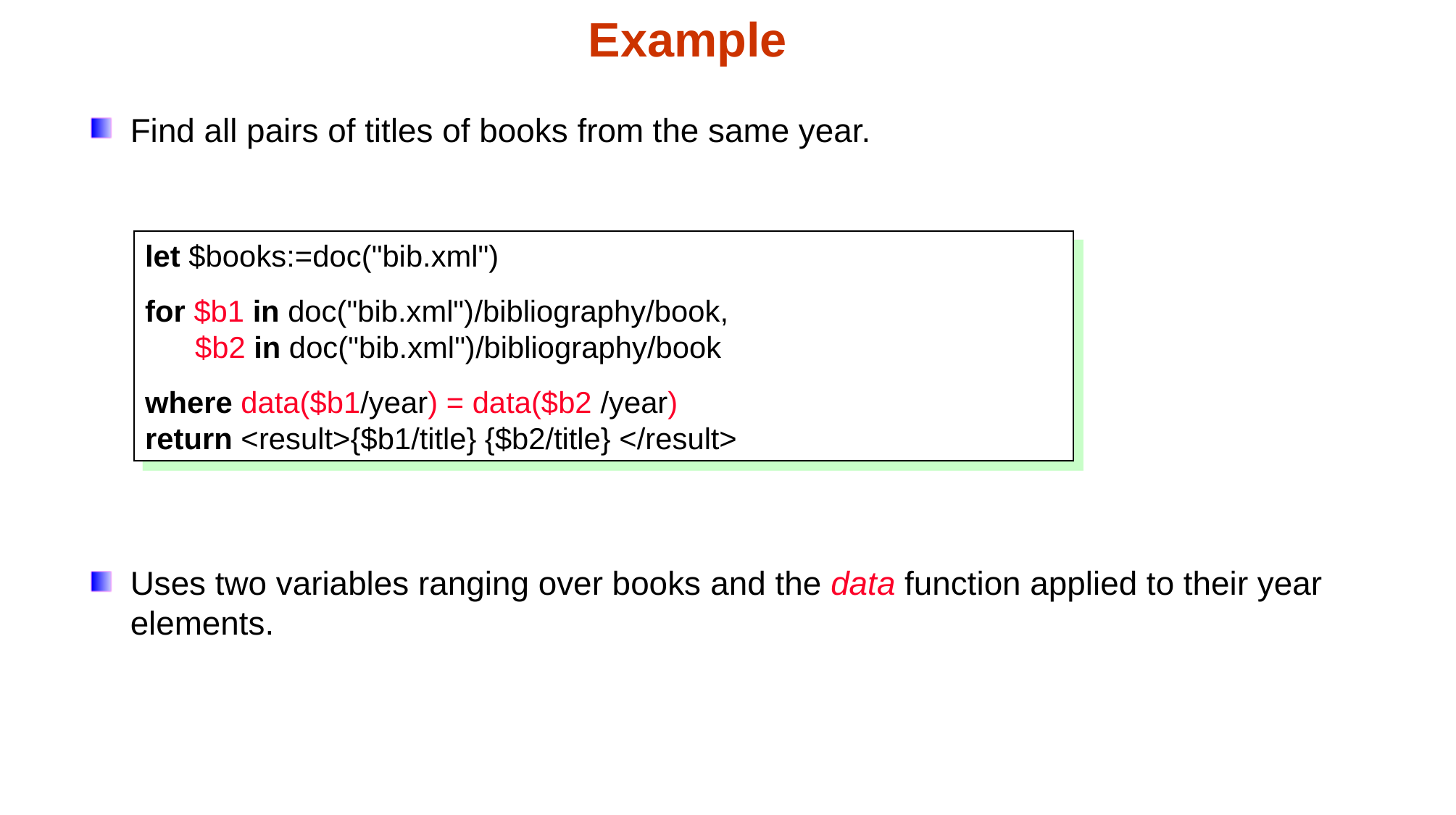

Example
Find all pairs of titles of books from the same year.

Uses two variables ranging over books and the data function applied to their year elements.
let $books:=doc("bib.xml")
for $b1 in doc("bib.xml")/bibliography/book,
      $b2 in doc("bib.xml")/bibliography/book
where data($b1/year) = data($b2 /year)
return <result>{$b1/title} {$b2/title} </result>